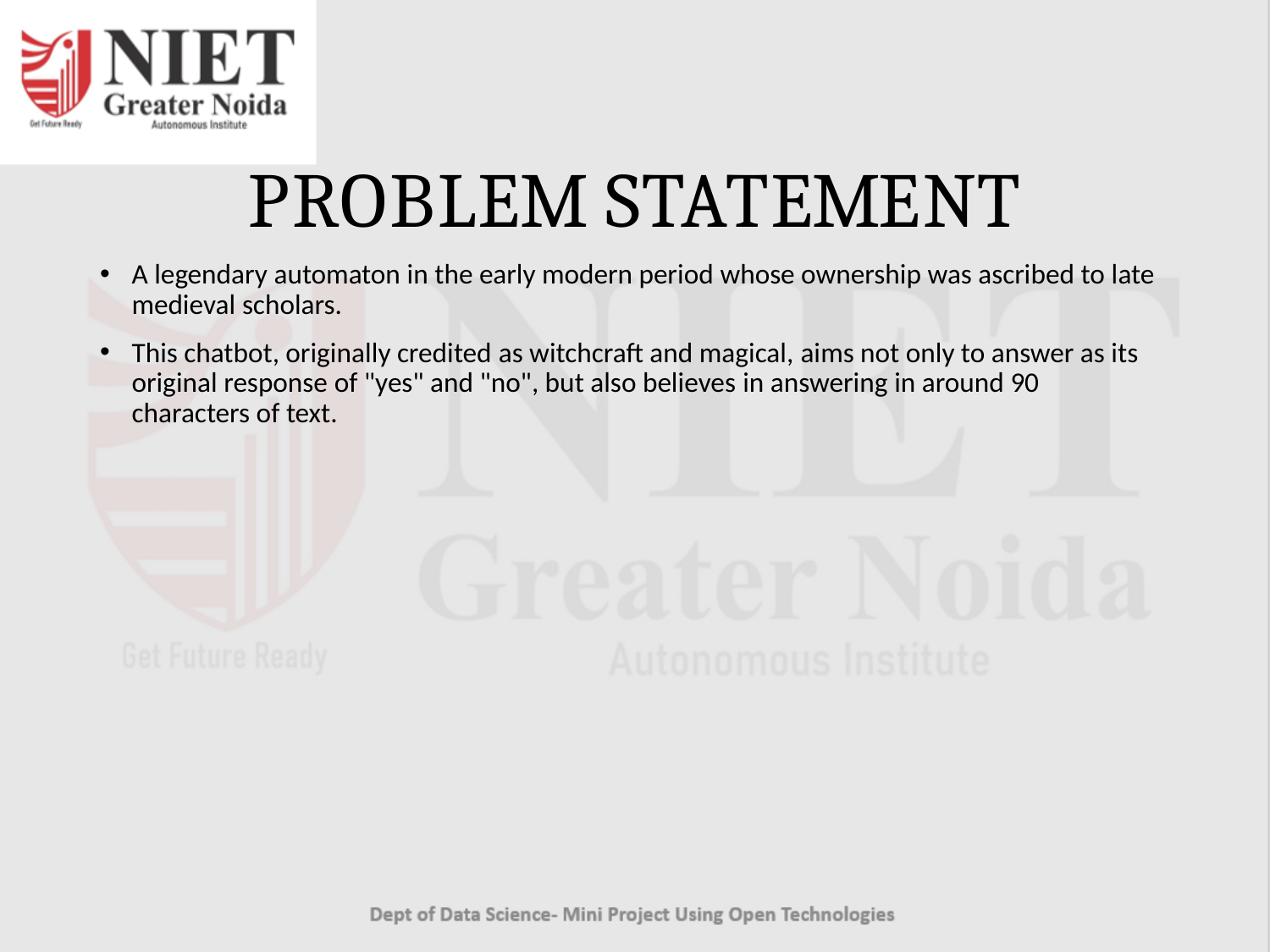

# PROBLEM STATEMENT
A legendary automaton in the early modern period whose ownership was ascribed to late medieval scholars.
This chatbot, originally credited as witchcraft and magical, aims not only to answer as its original response of "yes" and "no", but also believes in answering in around 90 characters of text.